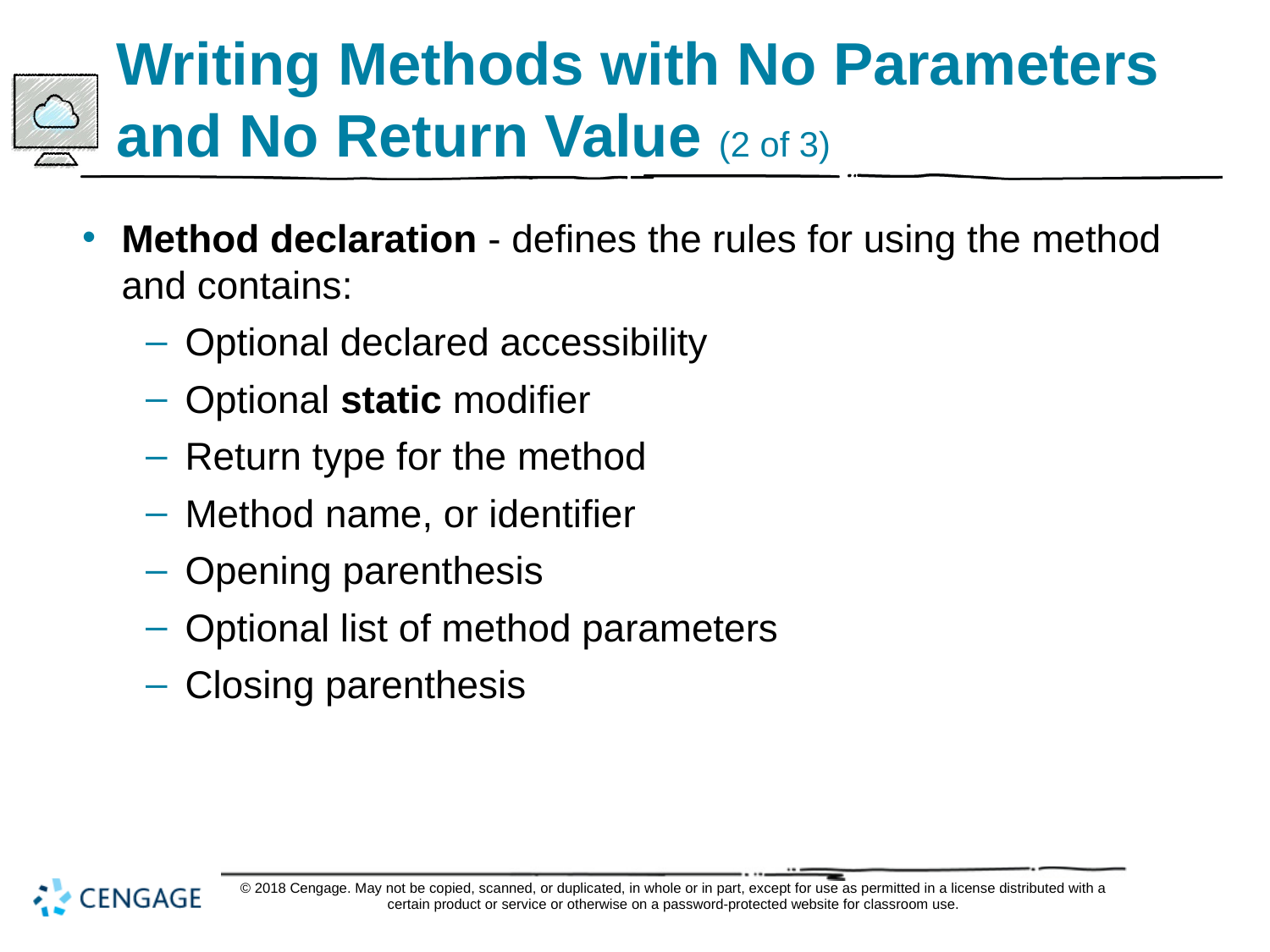

# Writing Methods with No Parameters and No Return Value (2 of 3)
Method declaration - defines the rules for using the method and contains:
Optional declared accessibility
Optional static modifier
Return type for the method
Method name, or identifier
Opening parenthesis
Optional list of method parameters
Closing parenthesis
© 2018 Cengage. May not be copied, scanned, or duplicated, in whole or in part, except for use as permitted in a license distributed with a certain product or service or otherwise on a password-protected website for classroom use.